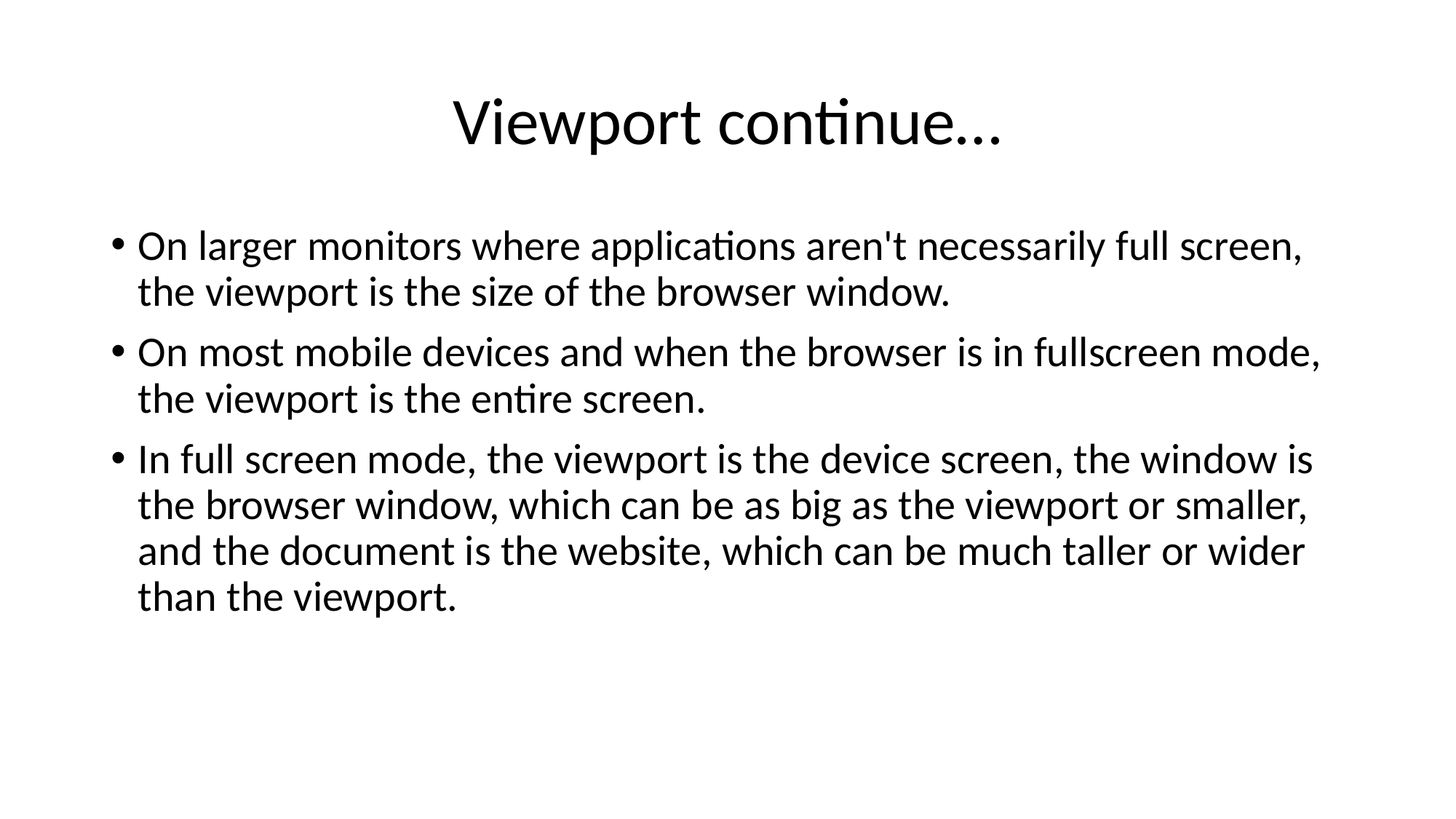

# Viewport continue…
On larger monitors where applications aren't necessarily full screen, the viewport is the size of the browser window.
On most mobile devices and when the browser is in fullscreen mode, the viewport is the entire screen.
In full screen mode, the viewport is the device screen, the window is the browser window, which can be as big as the viewport or smaller, and the document is the website, which can be much taller or wider than the viewport.